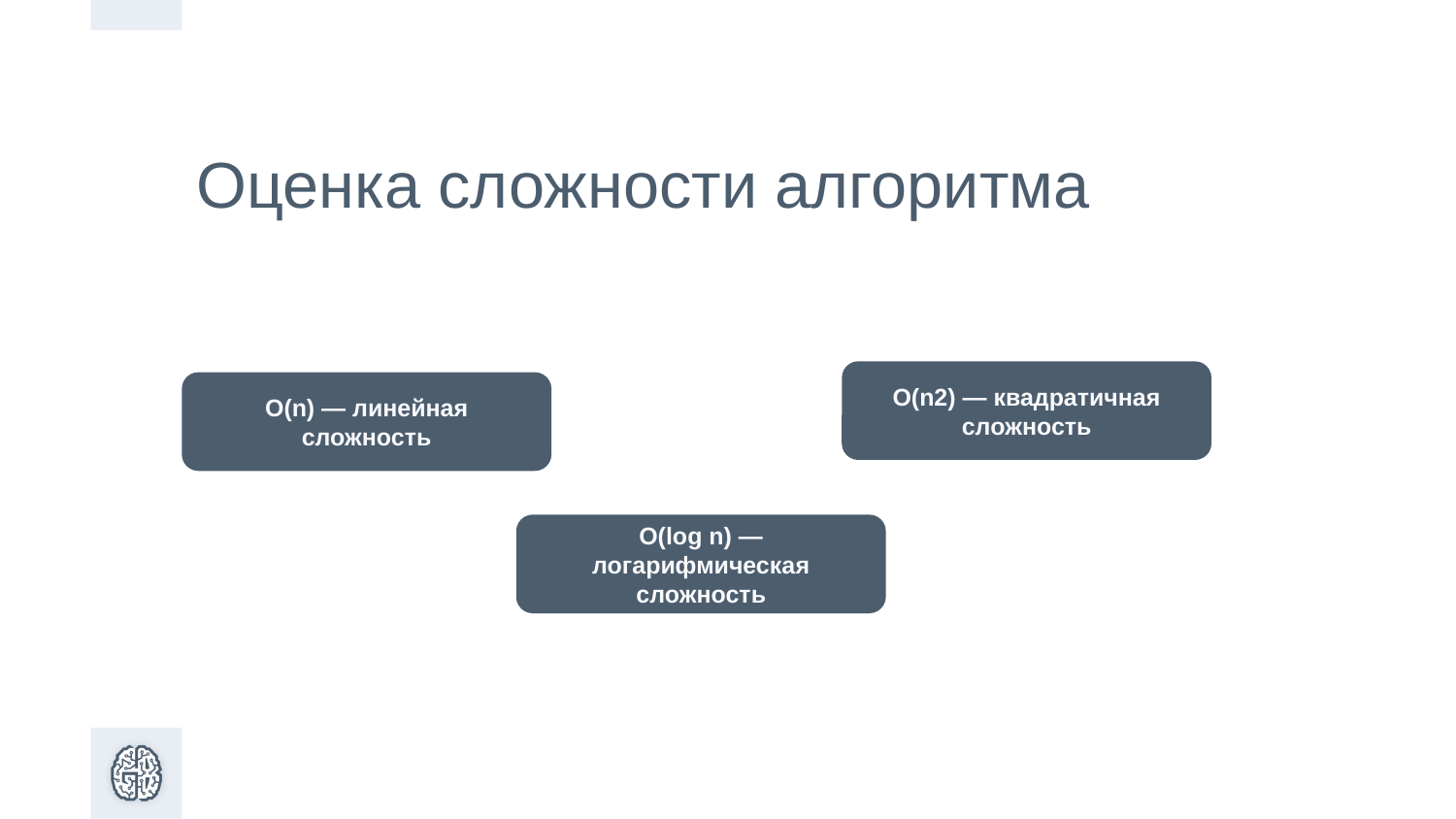

Оценка сложности алгоритма
O(n2) — квадратичная сложность
O(n) — линейная сложность
O(log n) — логарифмическая сложность